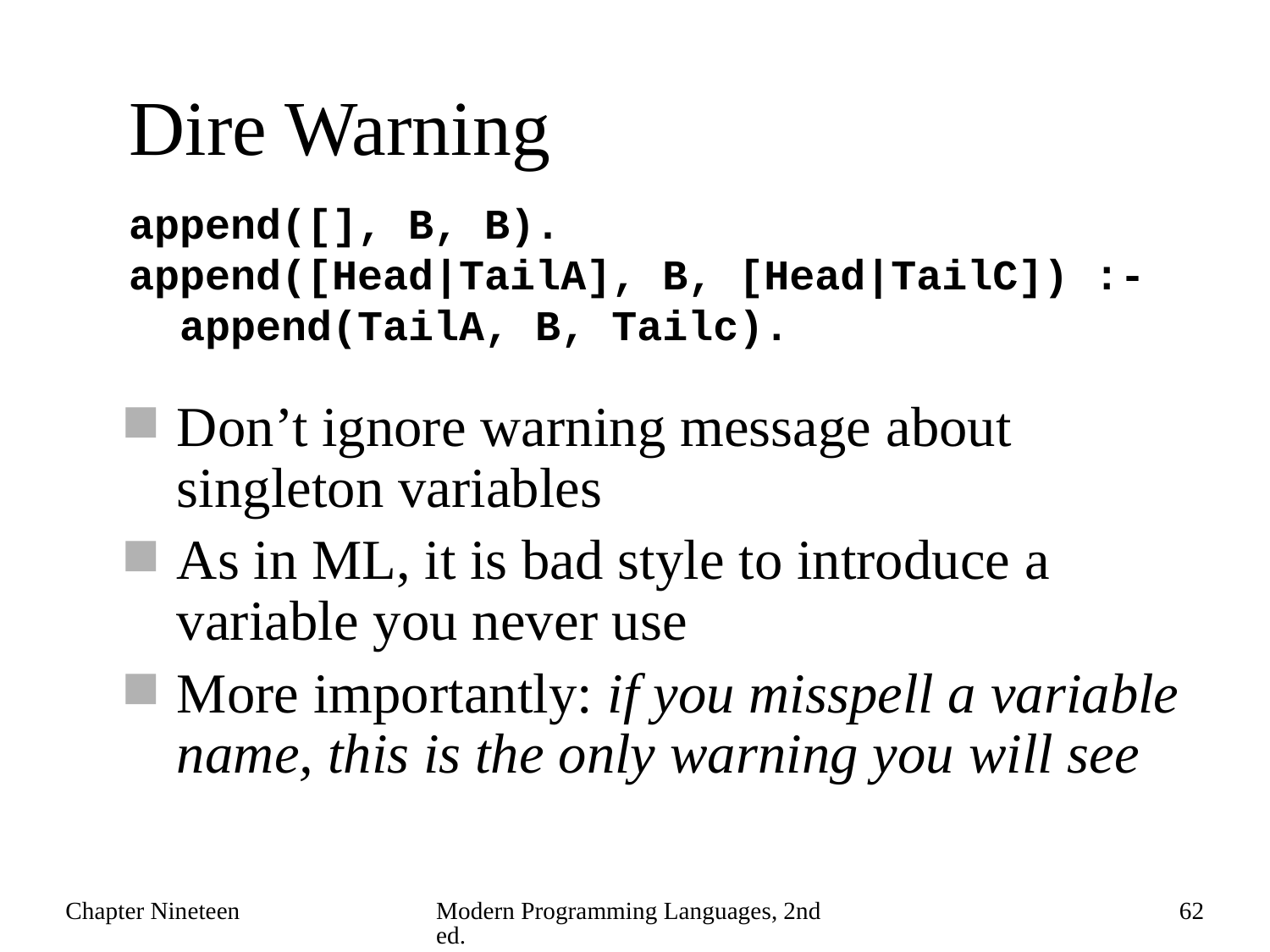

# Dire Warning
append([], B, B).
append([Head|TailA], B, [Head|TailC]) :-
  append(TailA, B, Tailc).
Don’t ignore warning message about singleton variables
As in ML, it is bad style to introduce a variable you never use
More importantly: if you misspell a variable name, this is the only warning you will see
Chapter Nineteen
Modern Programming Languages, 2nd ed.
62